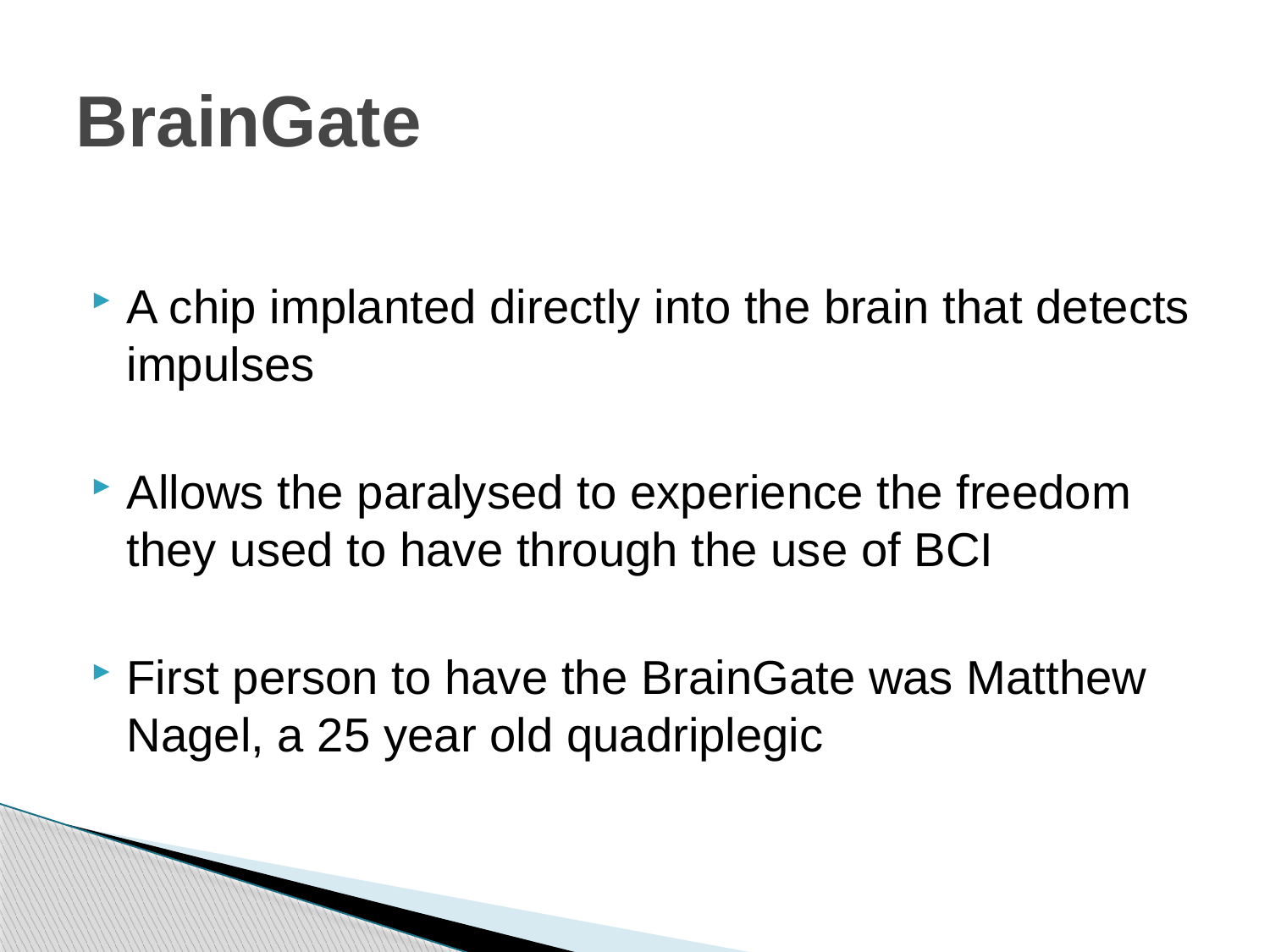

# BrainGate

A chip implanted directly into the brain that detects impulses

Allows the paralysed to experience the freedom they used to have through the use of BCI

First person to have the BrainGate was Matthew Nagel, a 25 year old quadriplegic